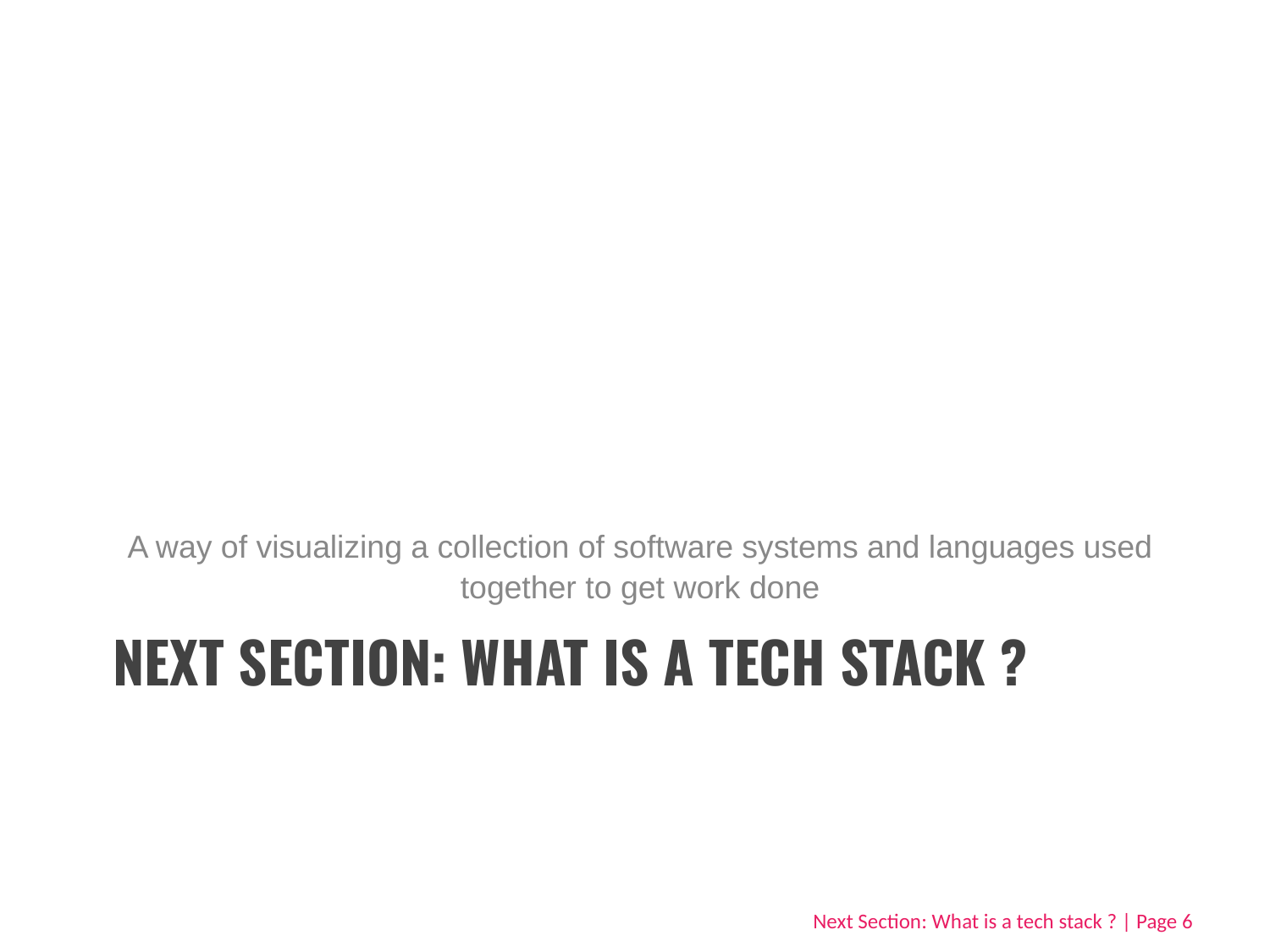

A way of visualizing a collection of software systems and languages used together to get work done
# NEXT SECTION: WHAT IS A TECH STACK ?

Next Section: What is a tech stack ? | Page 6